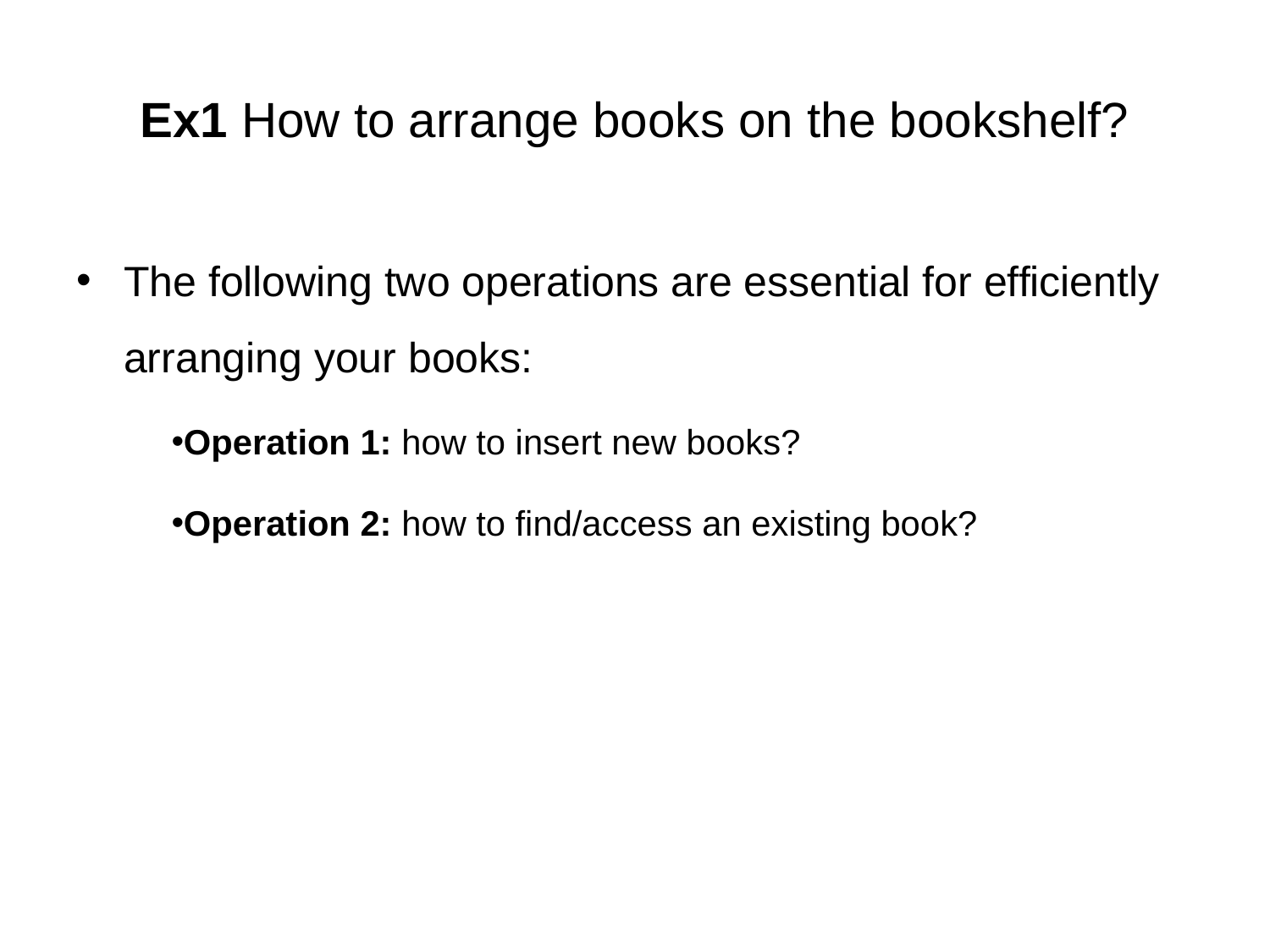

# Ex1 How to arrange books on the bookshelf?
The following two operations are essential for efficiently arranging your books:
Operation 1: how to insert new books?
Operation 2: how to find/access an existing book?